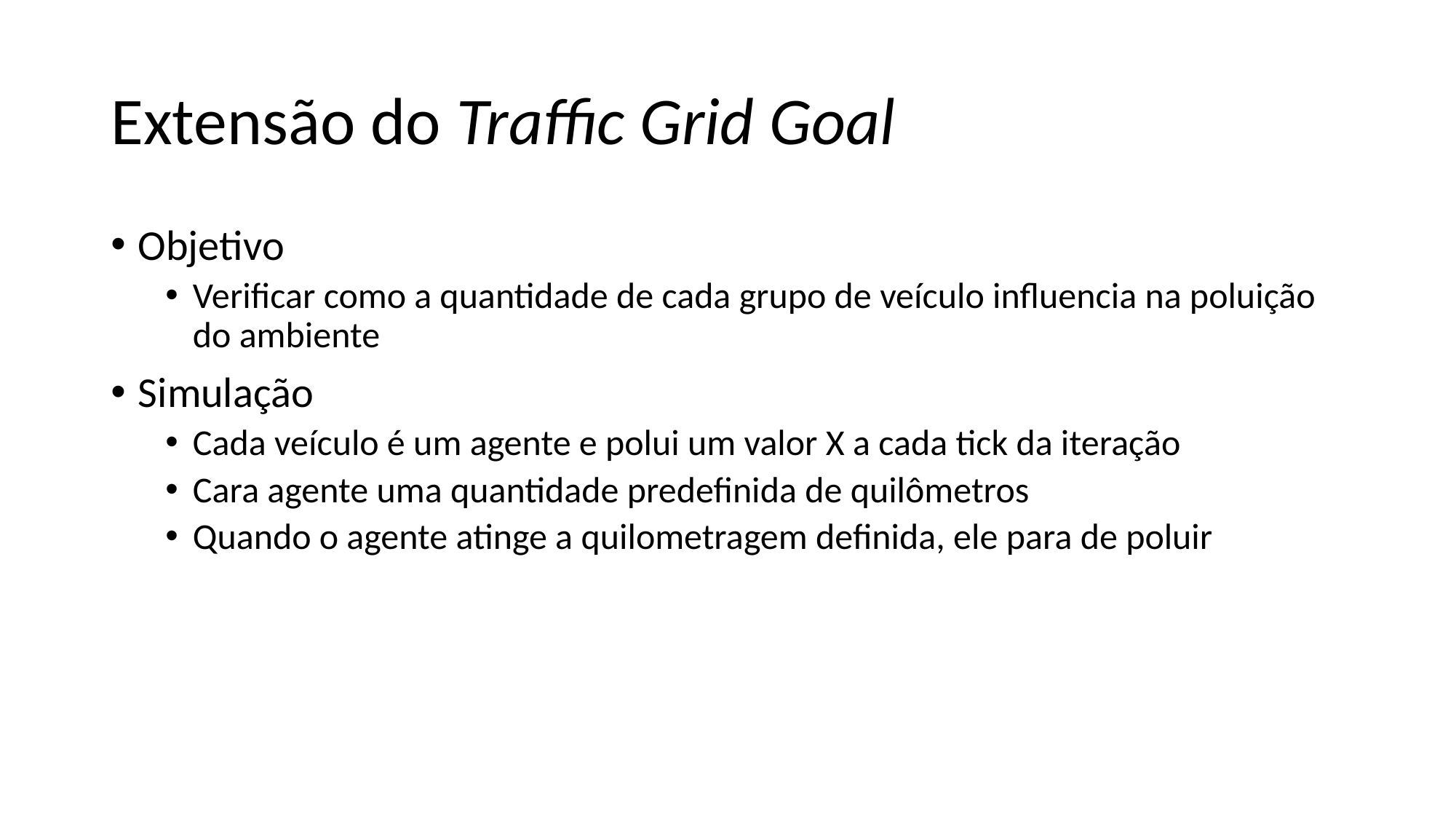

# Extensão do Traffic Grid Goal
Objetivo
Verificar como a quantidade de cada grupo de veículo influencia na poluição do ambiente
Simulação
Cada veículo é um agente e polui um valor X a cada tick da iteração
Cara agente uma quantidade predefinida de quilômetros
Quando o agente atinge a quilometragem definida, ele para de poluir